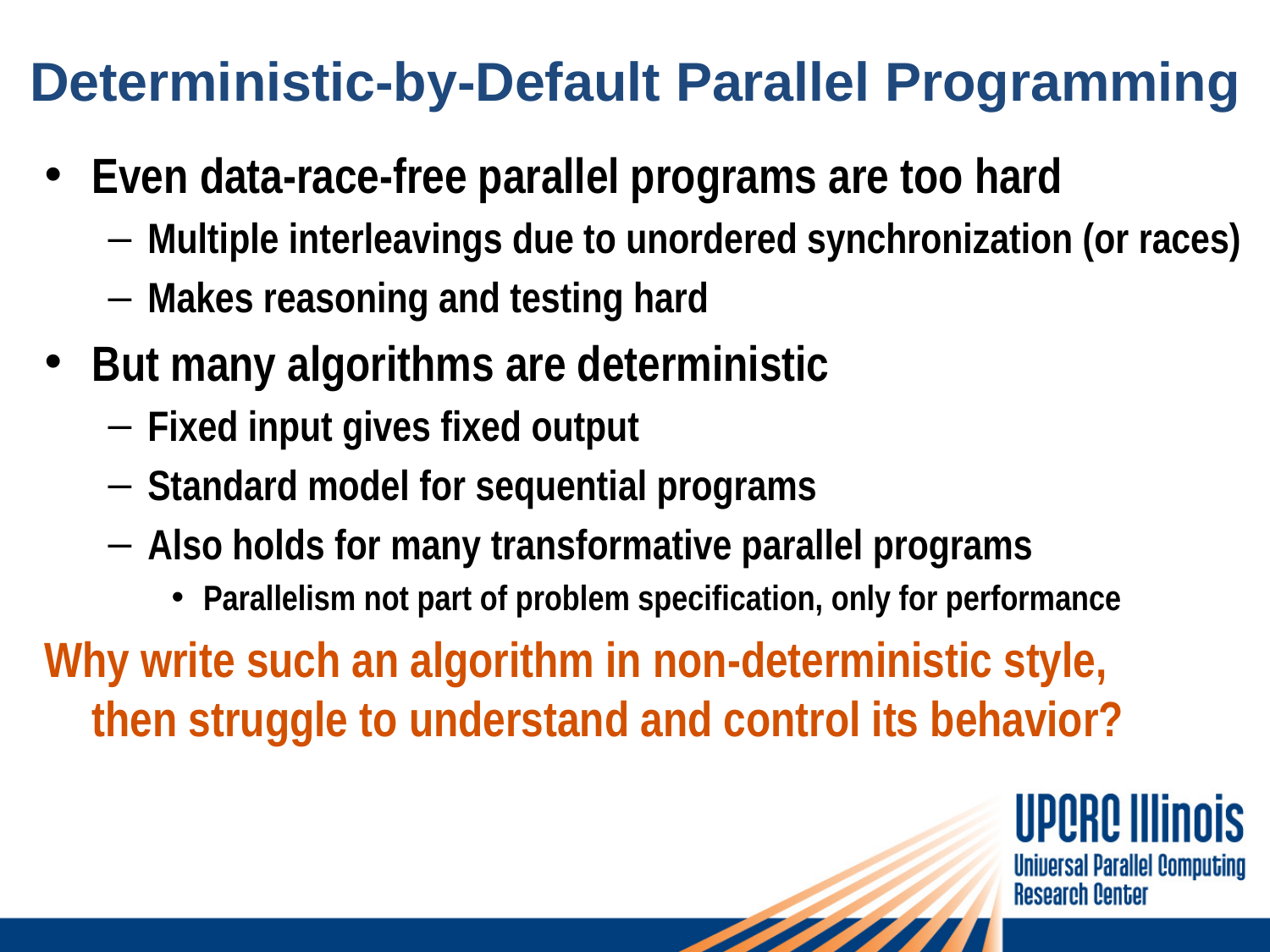

# Deterministic-by-Default Parallel Programming
Even data-race-free parallel programs are too hard
Multiple interleavings due to unordered synchronization (or races)
Makes reasoning and testing hard
But many algorithms are deterministic
Fixed input gives fixed output
Standard model for sequential programs
Also holds for many transformative parallel programs
Parallelism not part of problem specification, only for performance
Why write such an algorithm in non-deterministic style,      then struggle to understand and control its behavior?